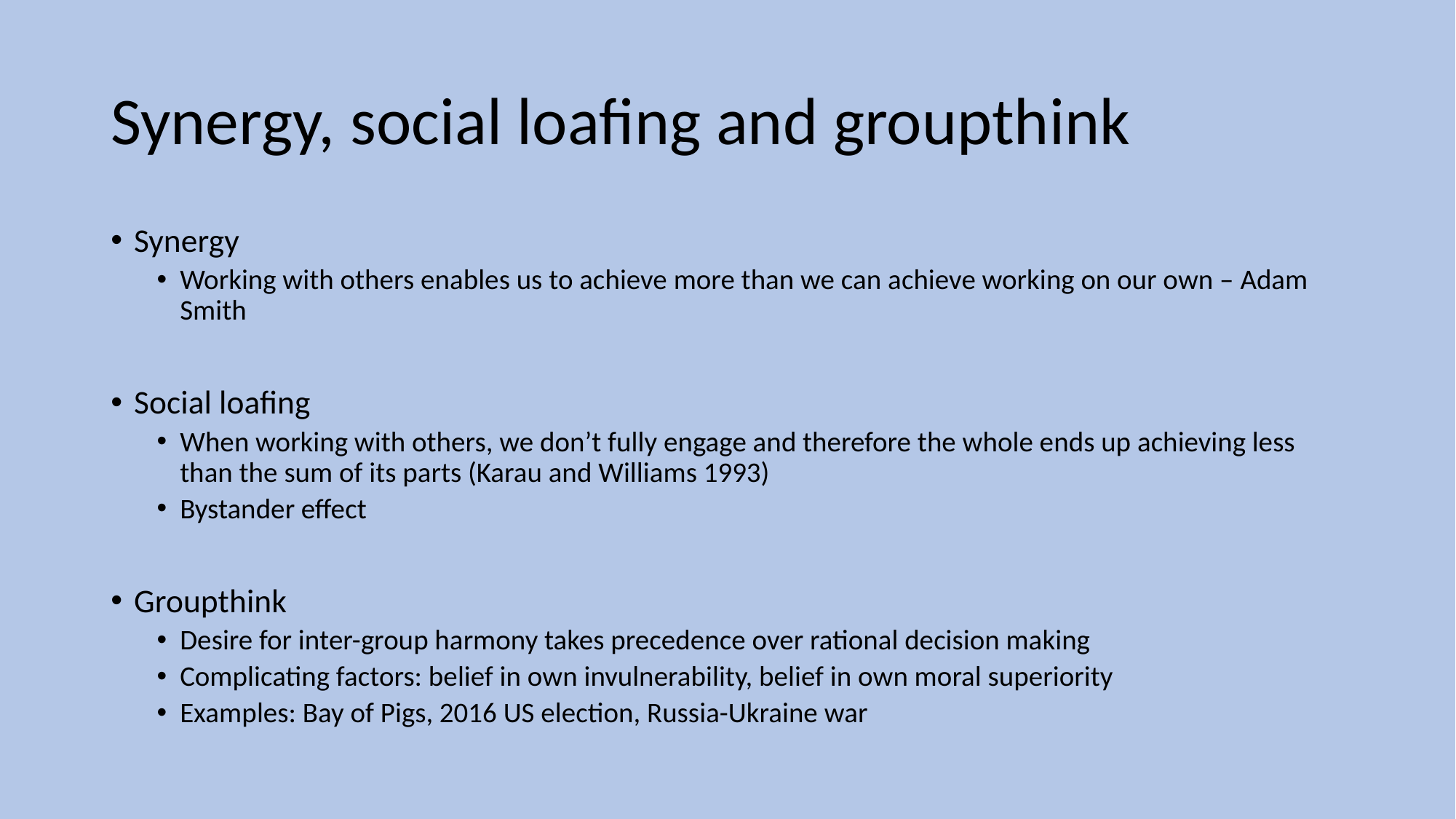

# Synergy, social loafing and groupthink
Synergy
Working with others enables us to achieve more than we can achieve working on our own – Adam Smith

Social loafing
When working with others, we don’t fully engage and therefore the whole ends up achieving less than the sum of its parts (Karau and Williams 1993)
Bystander effect

Groupthink
Desire for inter-group harmony takes precedence over rational decision making
Complicating factors: belief in own invulnerability, belief in own moral superiority
Examples: Bay of Pigs, 2016 US election, Russia-Ukraine war